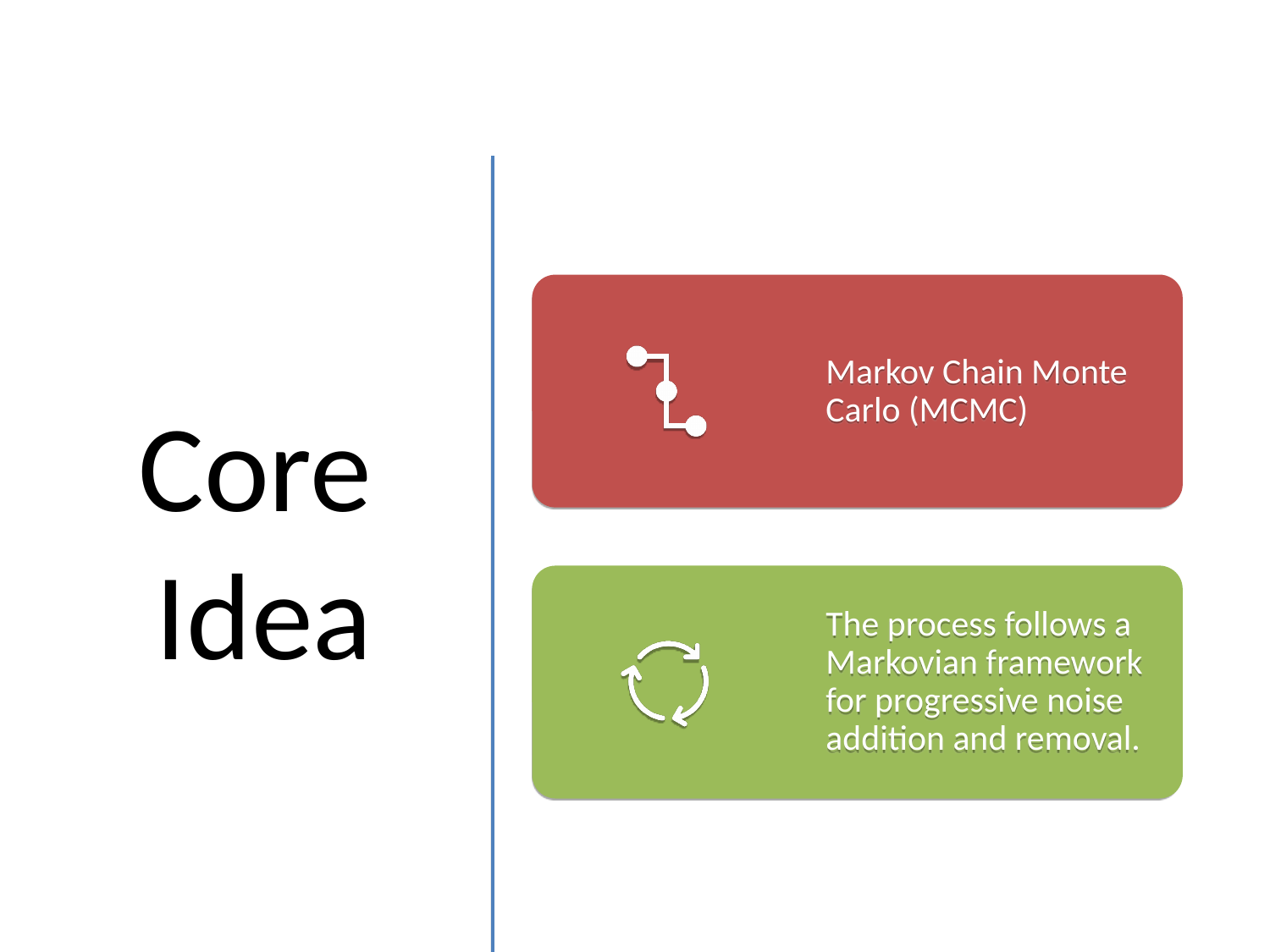

# Core Idea

Markov Chain Monte Carlo (MCMC)

The process follows a Markovian framework for progressive noise addition and removal.